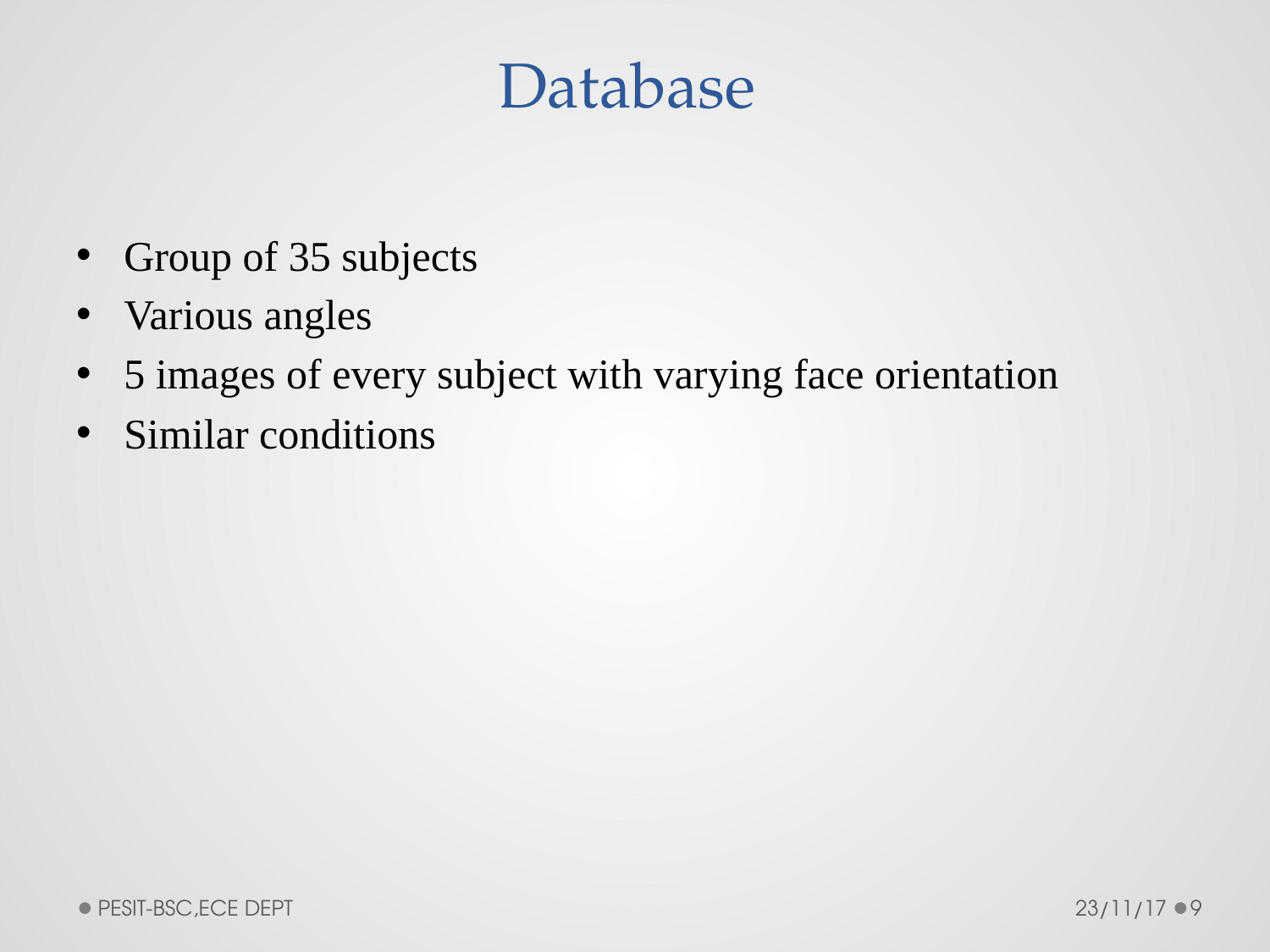

# Database
Group of 35 subjects
Various angles
5 images of every subject with varying face orientation
Similar conditions

PESIT-BSC,ECE DEPT
23/11/17
9